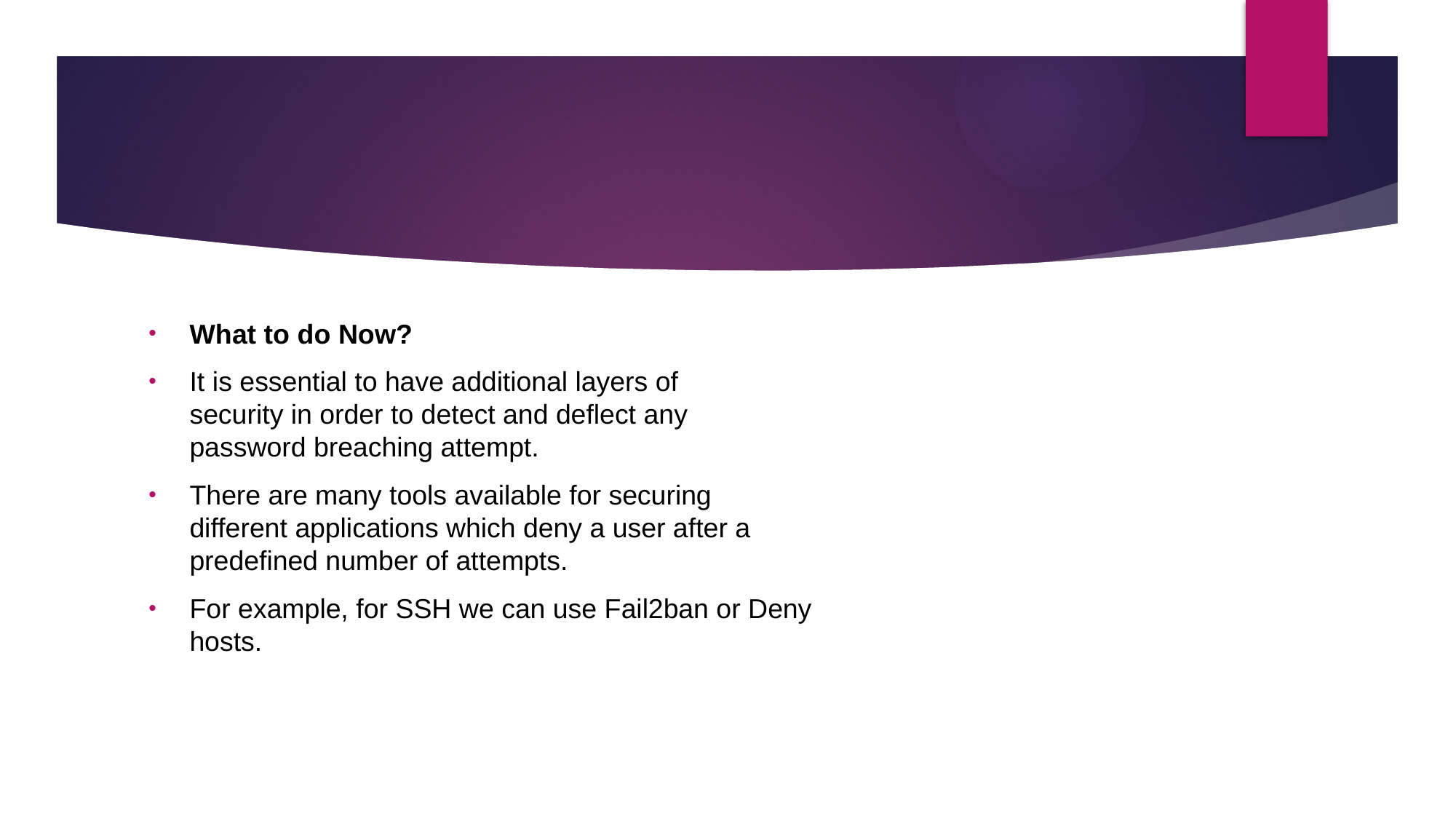

#
What to do Now?
It is essential to have additional layers of
security in order to detect and deflect any
password breaching attempt.
There are many tools available for securing
different applications which deny a user after a
predefined number of attempts.
For example, for SSH we can use Fail2ban or Deny
hosts.